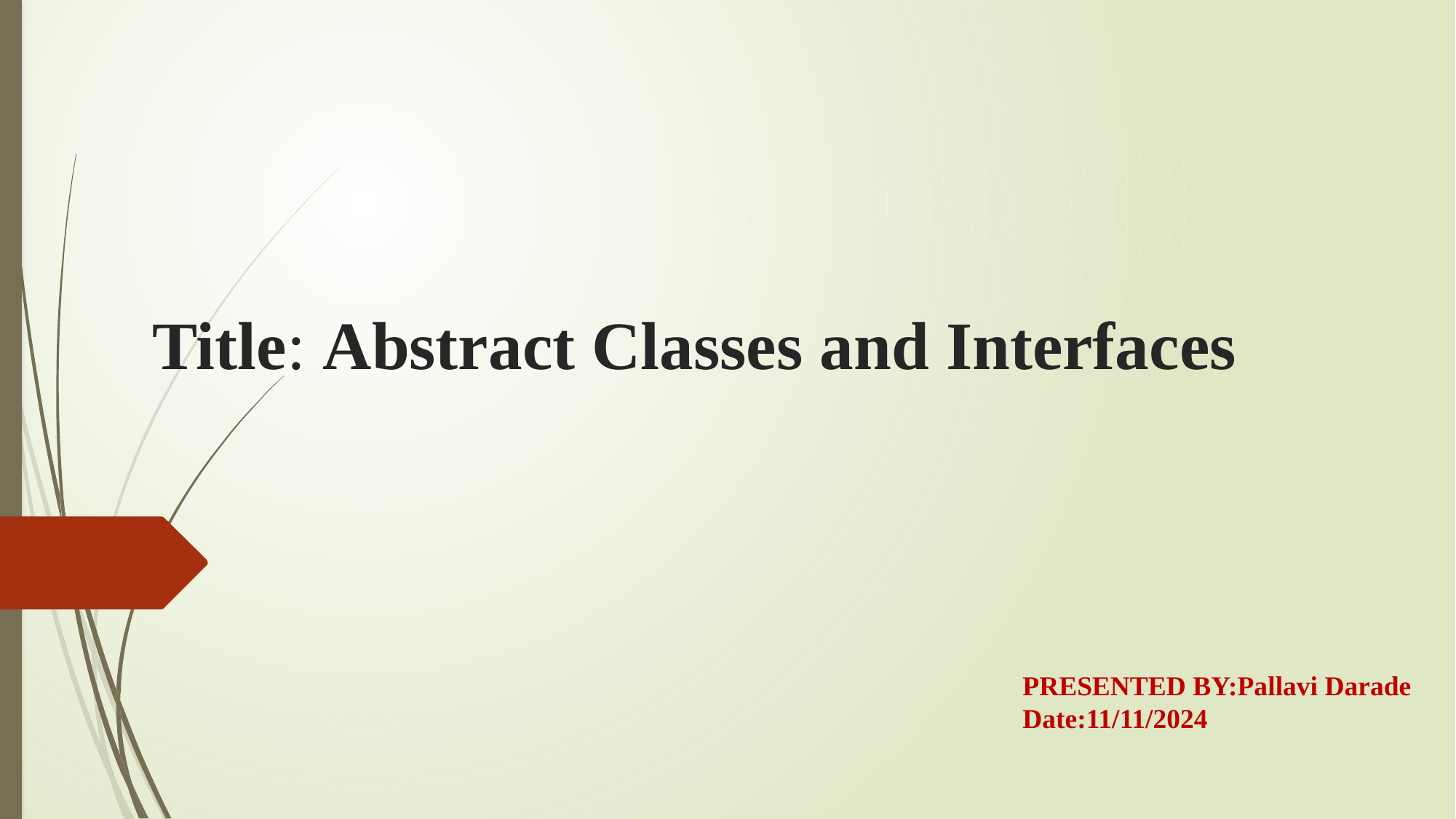

# Title: Abstract Classes and Interfaces
PRESENTED BY:Pallavi Darade
Date:11/11/2024